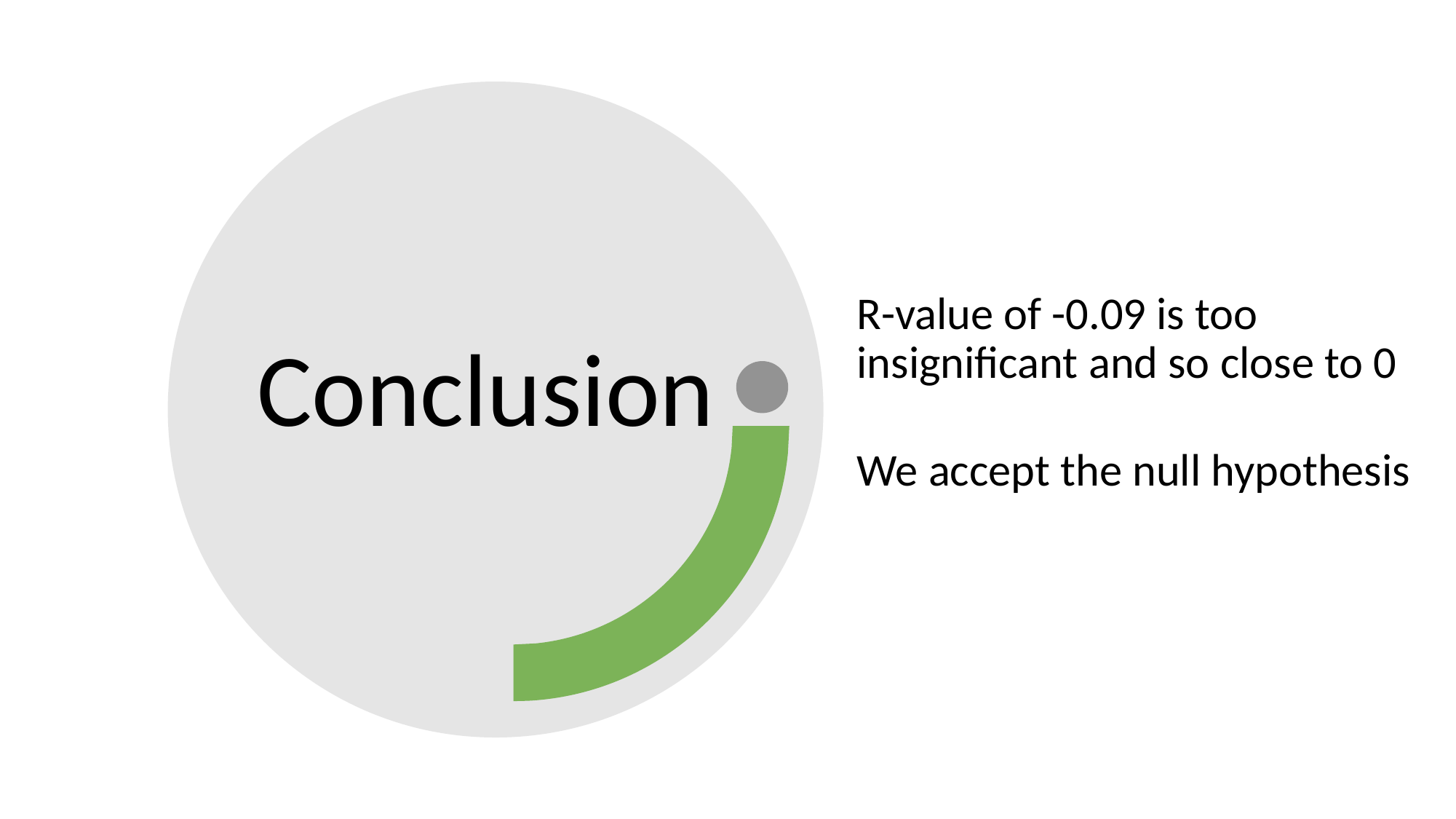

# Conclusion
R-value of -0.09 is too insignificant and so close to 0

We accept the null hypothesis